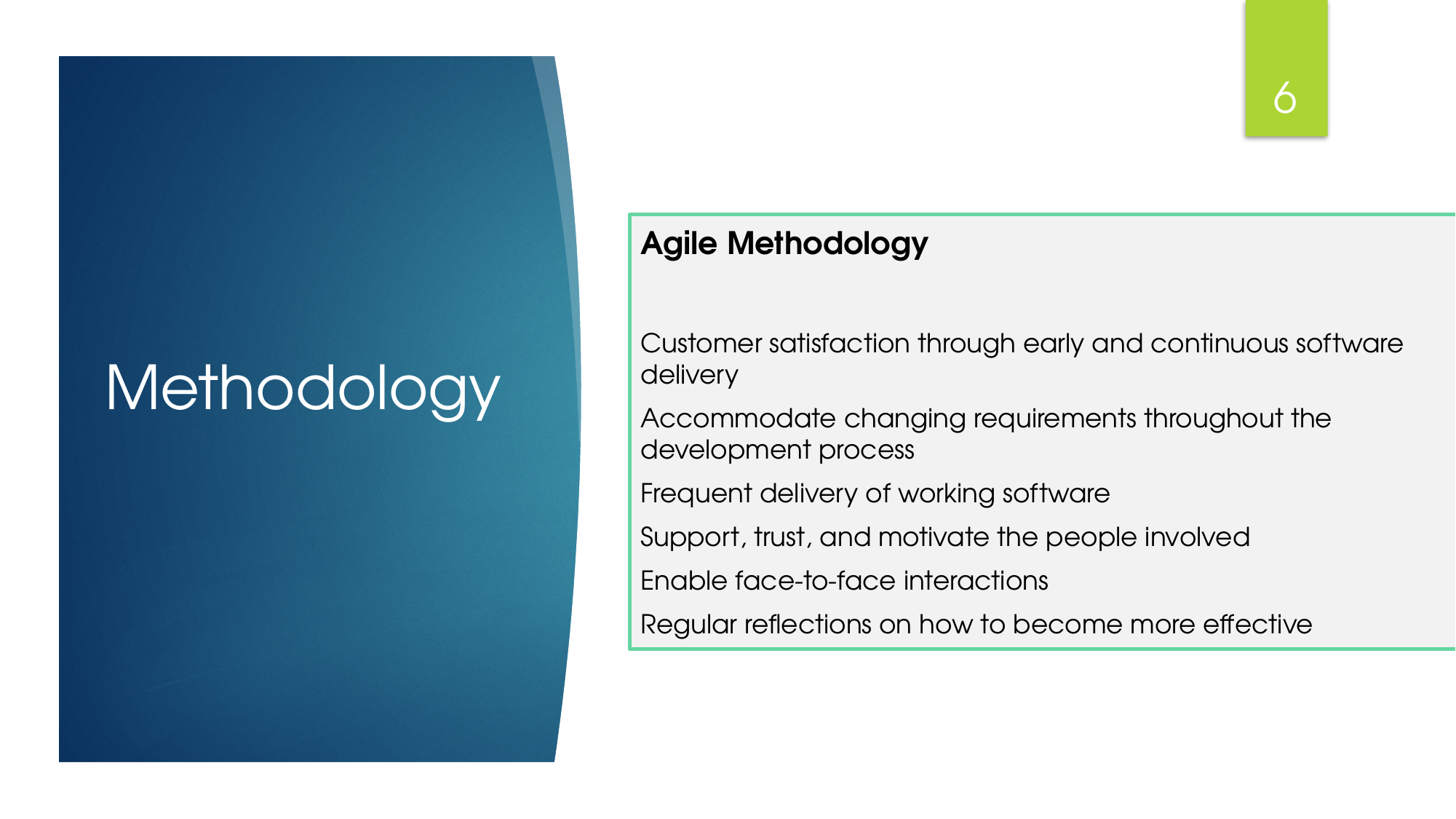

6
Agile Methodology

Customer satisfaction through early and continuous software delivery
Accommodate changing requirements throughout the development process
Frequent delivery of working software
Support, trust, and motivate the people involved
Enable face-to-face interactions
Regular reflections on how to become more effective

# Methodology